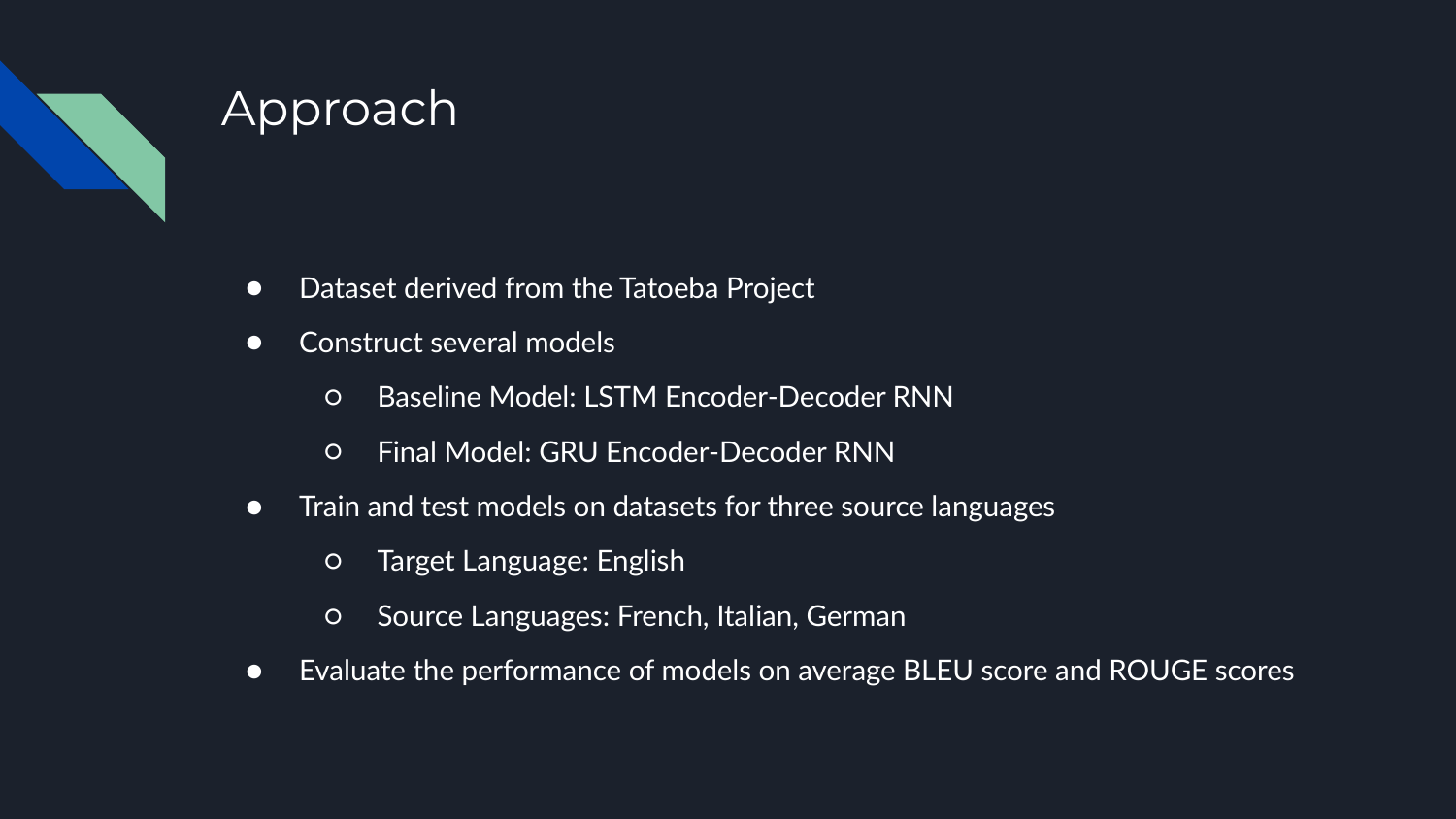

# Approach
Dataset derived from the Tatoeba Project
Construct several models
Baseline Model: LSTM Encoder-Decoder RNN
Final Model: GRU Encoder-Decoder RNN
Train and test models on datasets for three source languages
Target Language: English
Source Languages: French, Italian, German
Evaluate the performance of models on average BLEU score and ROUGE scores